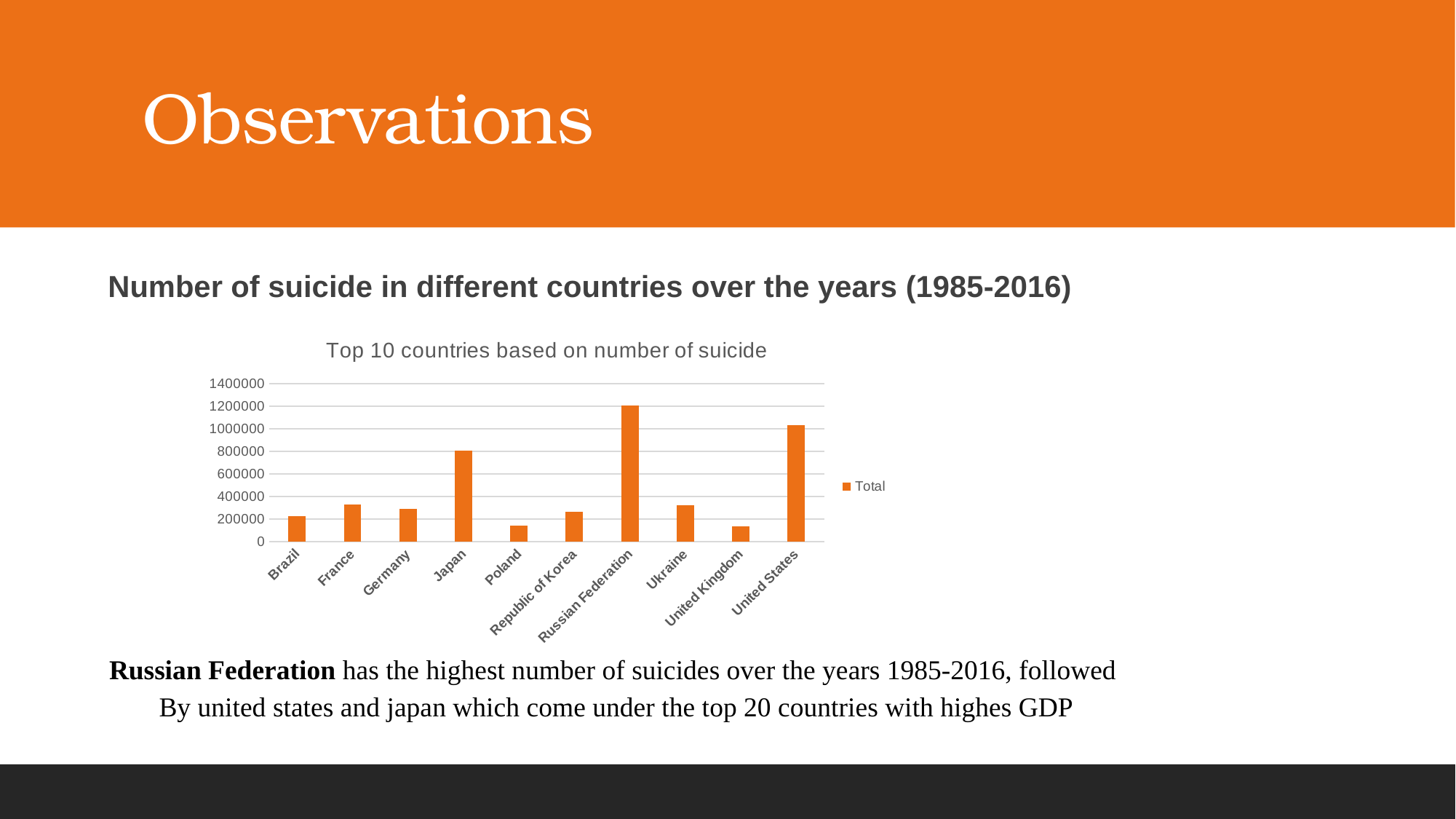

# Observations
Number of suicide in different countries over the years (1985-2016)

### Chart: Top 10 countries based on number of suicide

| Category | Total |
|---|---|
| Brazil | 226613.0 |
| France | 329127.0 |
| Germany | 291262.0 |
| Japan | 806902.0 |
| Poland | 139098.0 |
| Republic of Korea | 261730.0 |
| Russian Federation | 1209742.0 |
| Ukraine | 319950.0 |
| United Kingdom | 136805.0 |
| United States | 1034013.0 |
Russian Federation has the highest number of suicides over the years 1985-2016, followed
By united states and japan which come under the top 20 countries with highes GDP